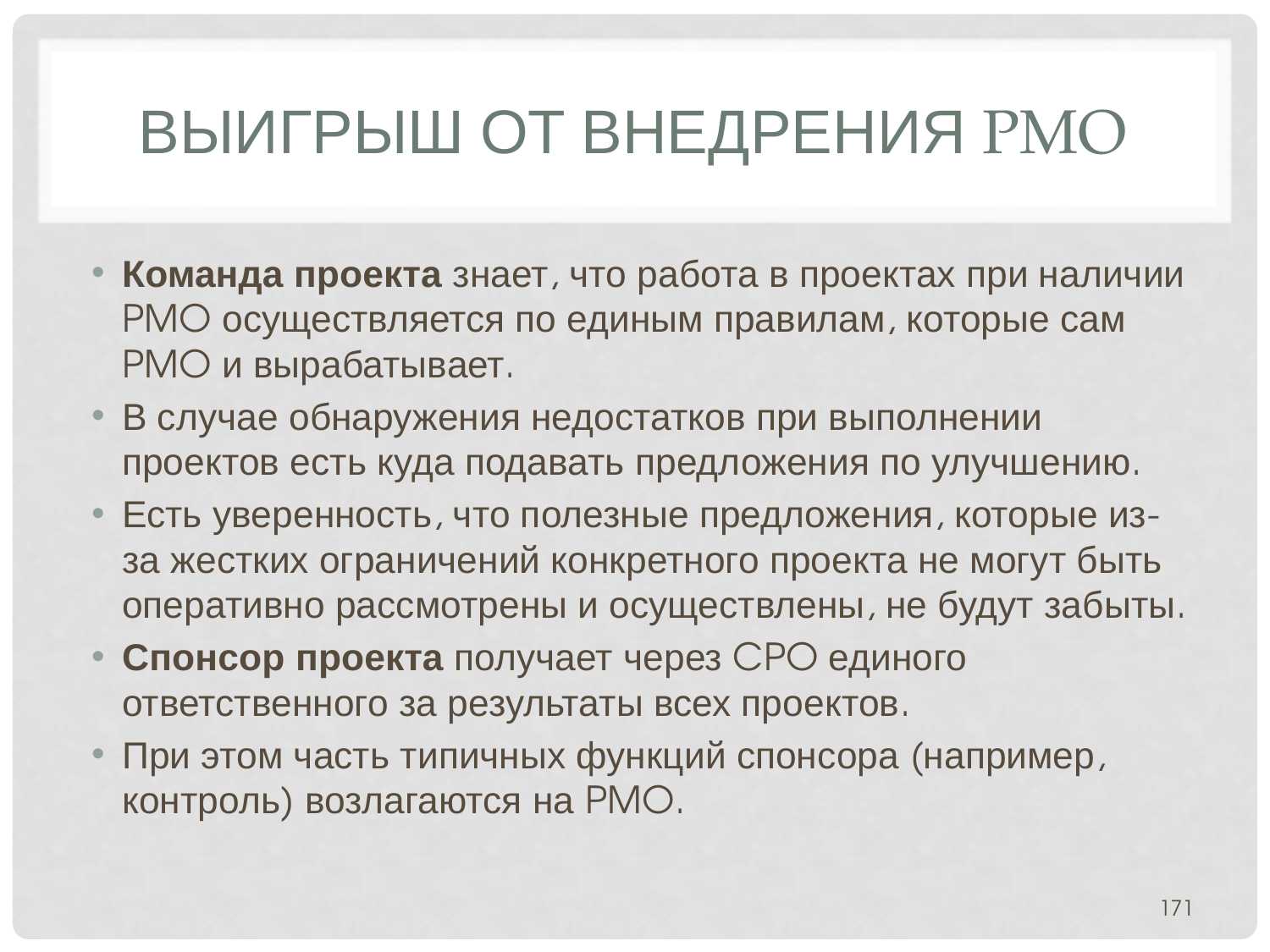

# ВЫИГРЫШ ОТ ВНЕДРЕНИЯ PMO
Команда проекта знает, что работа в проектах при наличии PMO осуществляется по единым правилам, которые сам PMO и вырабатывает.
В случае обнаружения недостатков при выполнении проектов есть куда подавать предложения по улучшению.
Есть уверенность, что полезные предложения, которые из-за жестких ограничений конкретного проекта не могут быть оперативно рассмотрены и осуществлены, не будут забыты.
Спонсор проекта получает через CPO единого ответственного за результаты всех проектов.
При этом часть типичных функций спонсора (например, контроль) возлагаются на PMO.
171